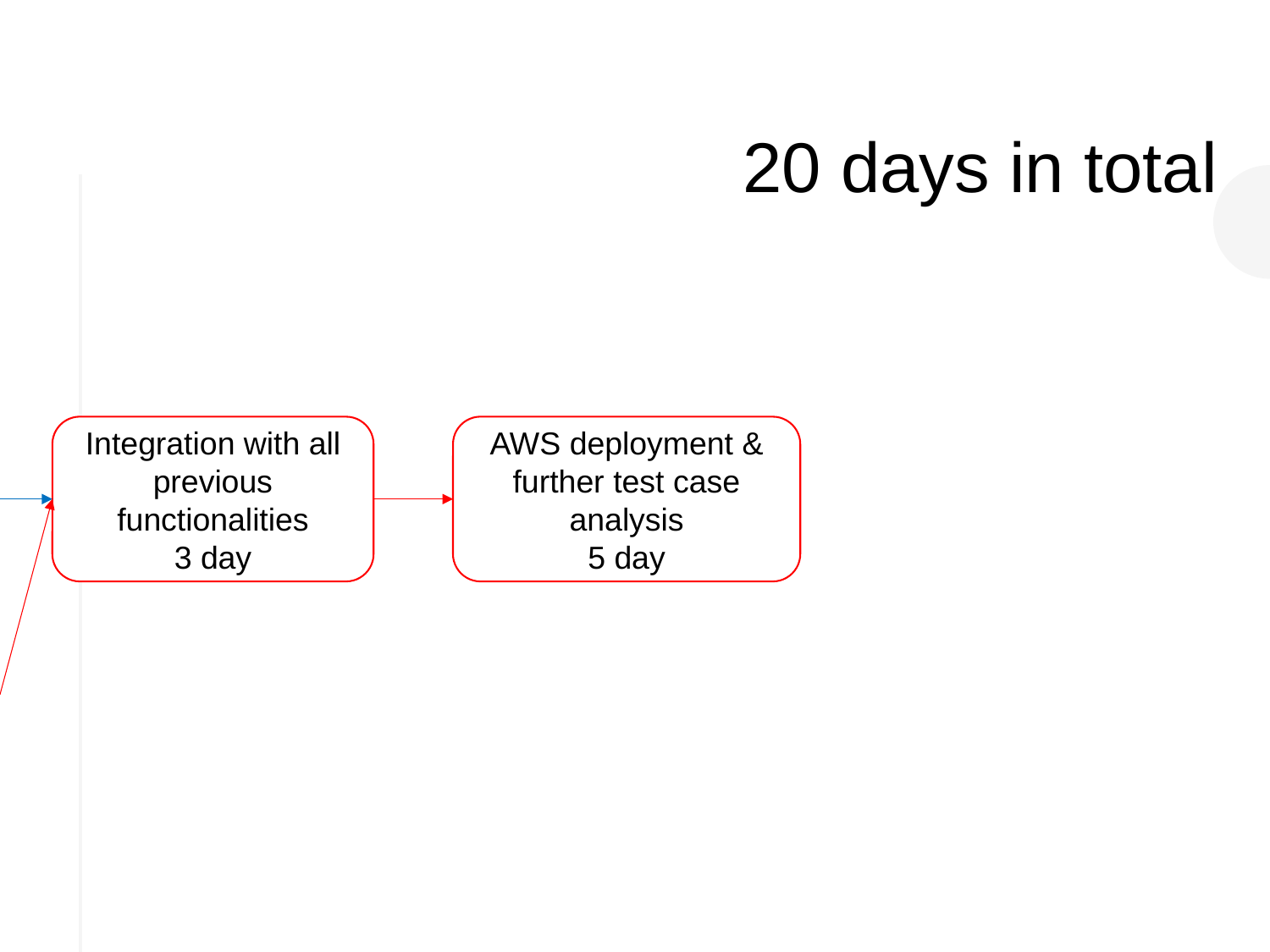

20 days in total
Integration with all previous functionalities
3 day
AWS deployment & further test case analysis
5 day